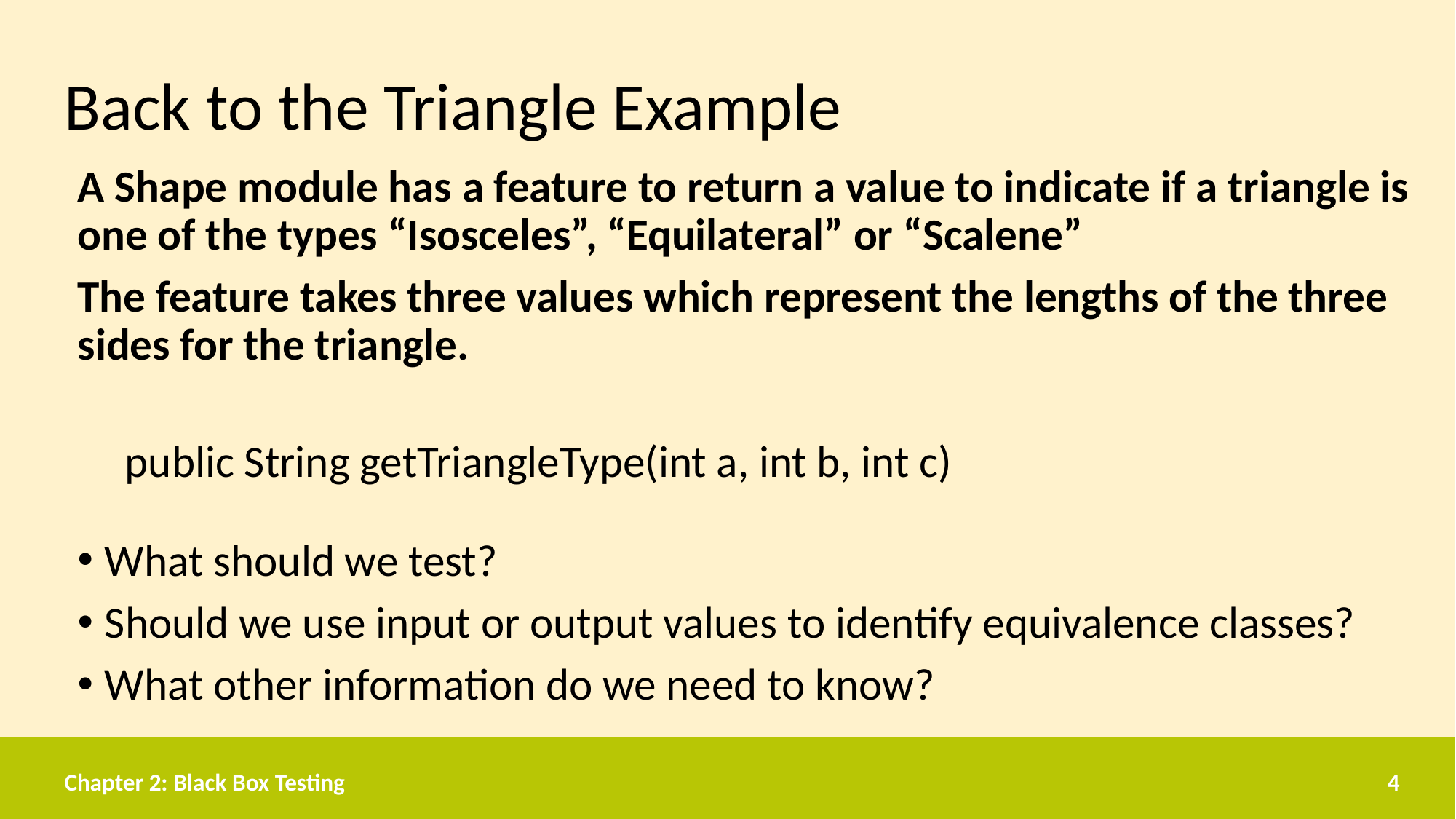

# Back to the Triangle Example
A Shape module has a feature to return a value to indicate if a triangle is one of the types “Isosceles”, “Equilateral” or “Scalene”
The feature takes three values which represent the lengths of the three sides for the triangle.

public String getTriangleType(int a, int b, int c)

What should we test?
Should we use input or output values to identify equivalence classes?
What other information do we need to know?
Chapter 2: Black Box Testing
4